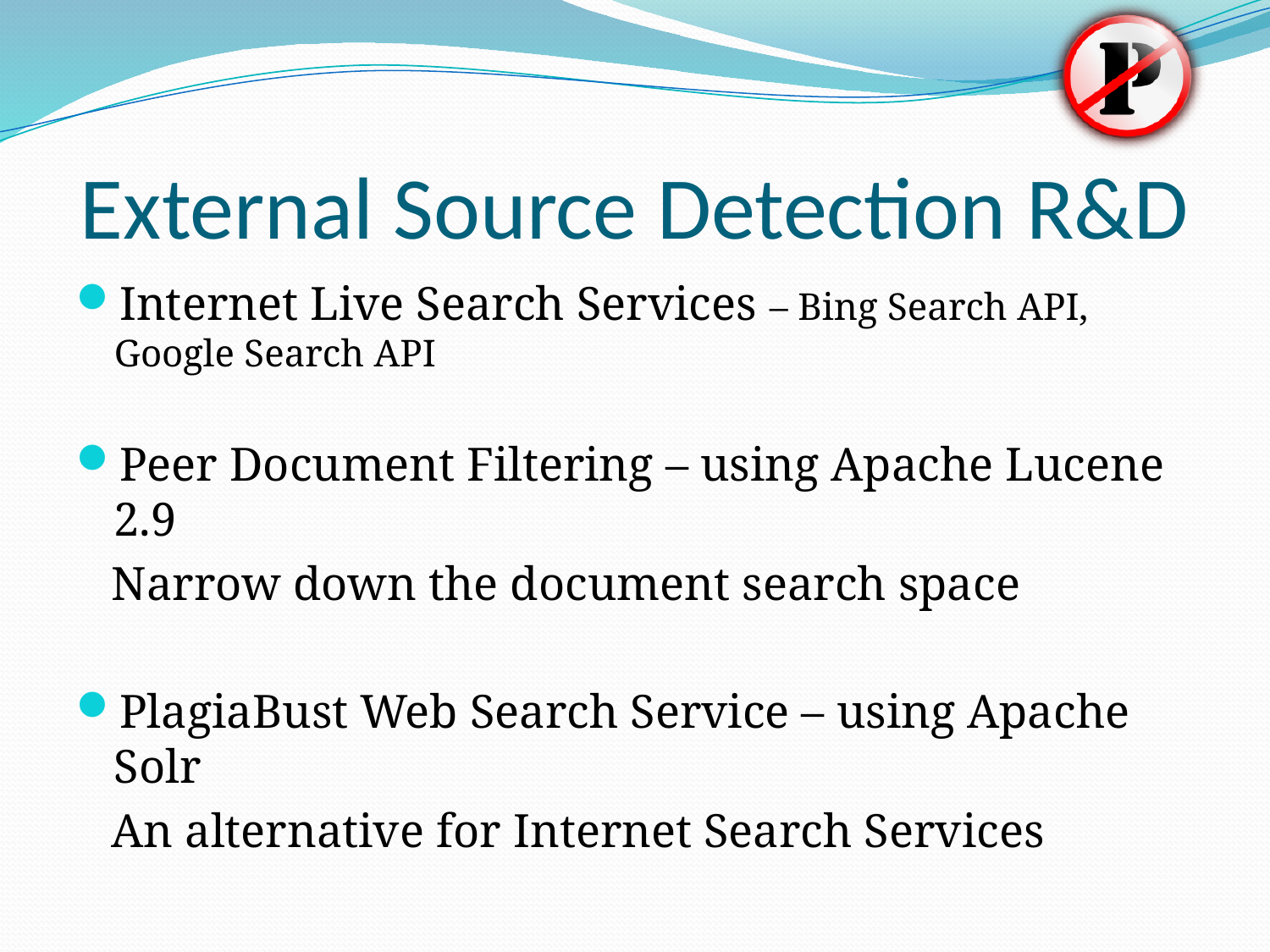

# External Source Detection R&D
Internet Live Search Services – Bing Search API, Google Search API

Peer Document Filtering – using Apache Lucene 2.9
   Narrow down the document search space

PlagiaBust Web Search Service – using Apache Solr
   An alternative for Internet Search Services